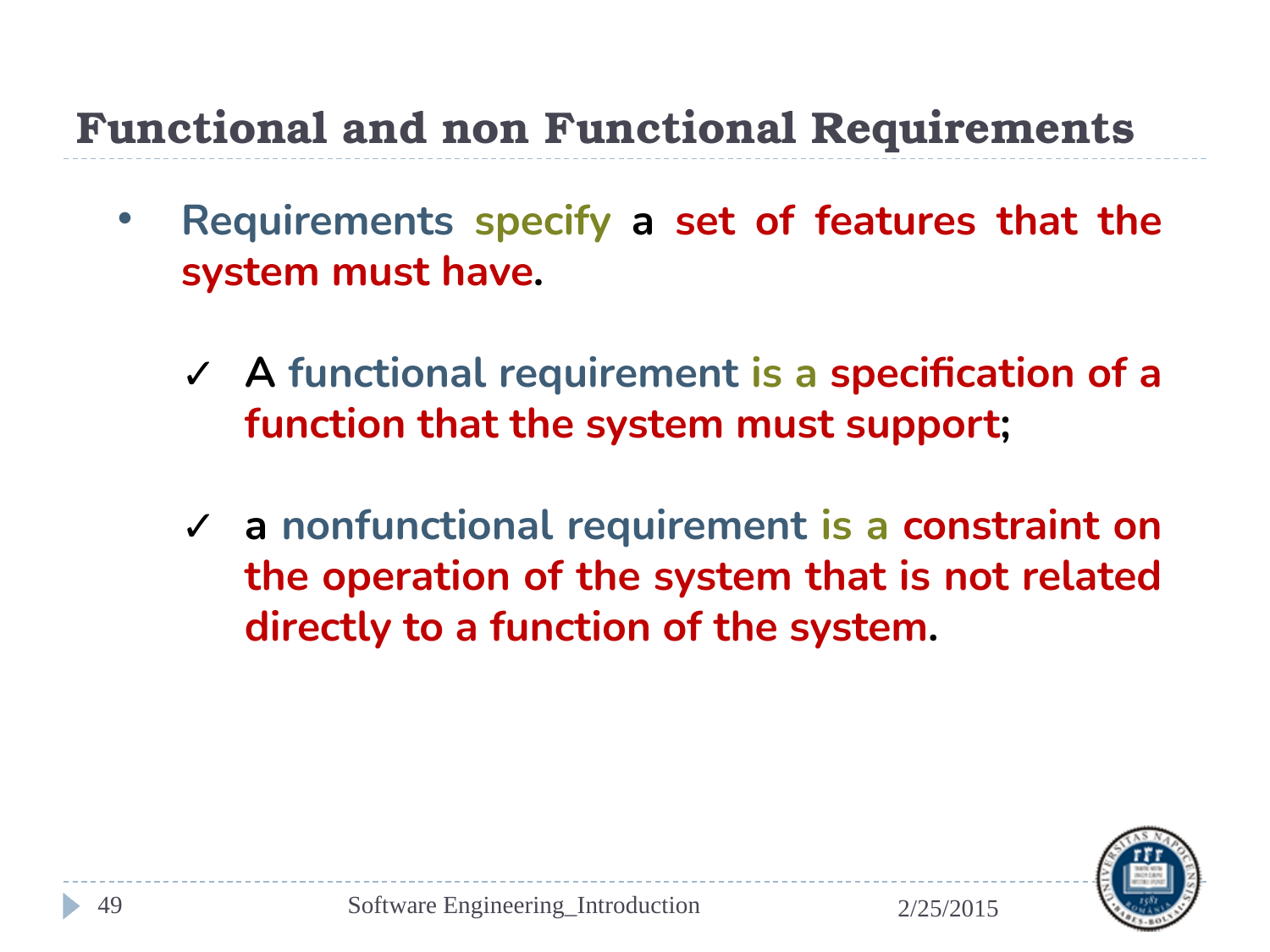

# Functional and non Functional Requirements
Requirements specify a set of features that the system must have.

A functional requirement is a specification of a function that the system must support;

a nonfunctional requirement is a constraint on the operation of the system that is not related directly to a function of the system.

49
Software Engineering_Introduction
2/25/2015